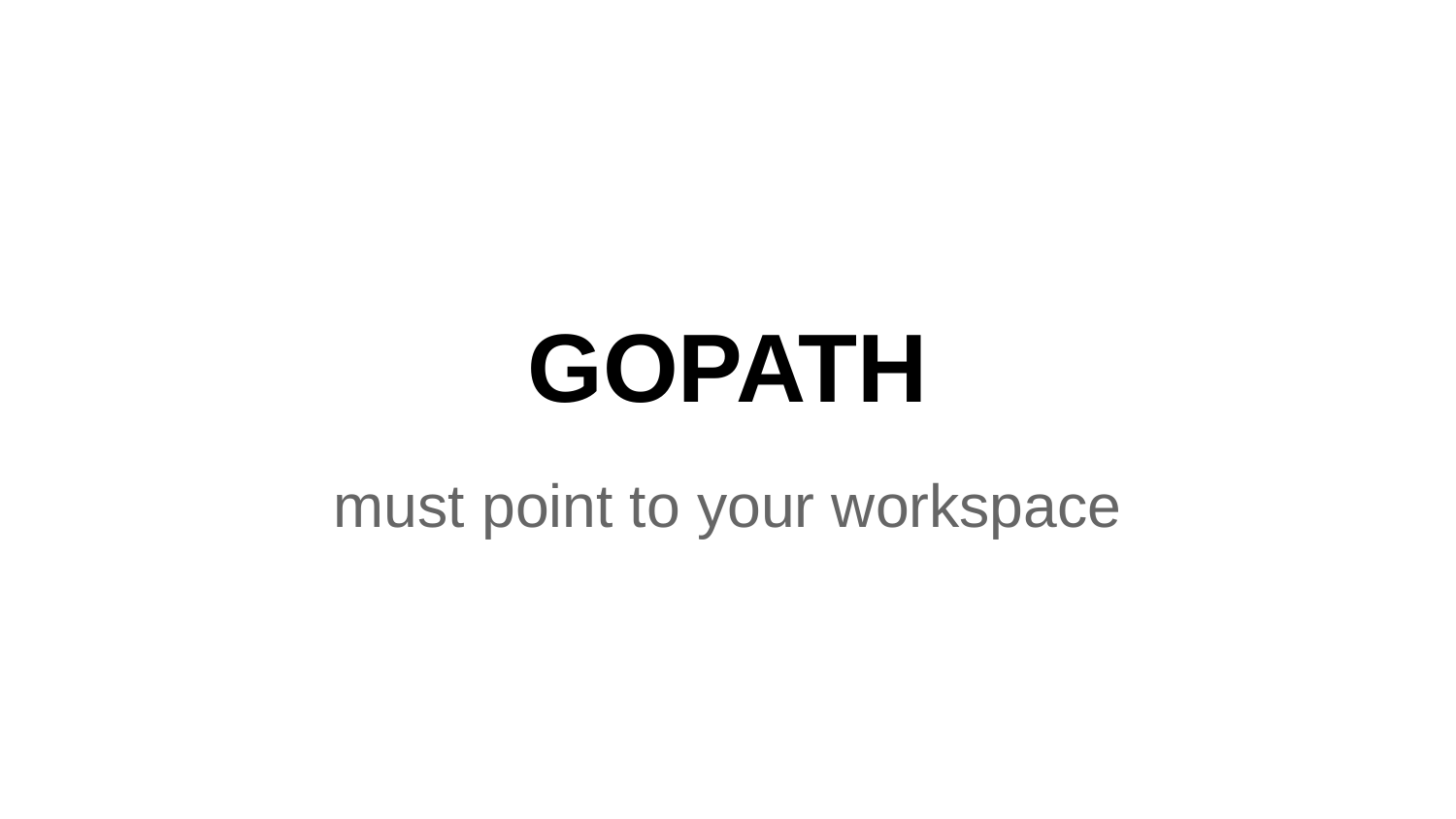

# GOPATH
must point to your workspace